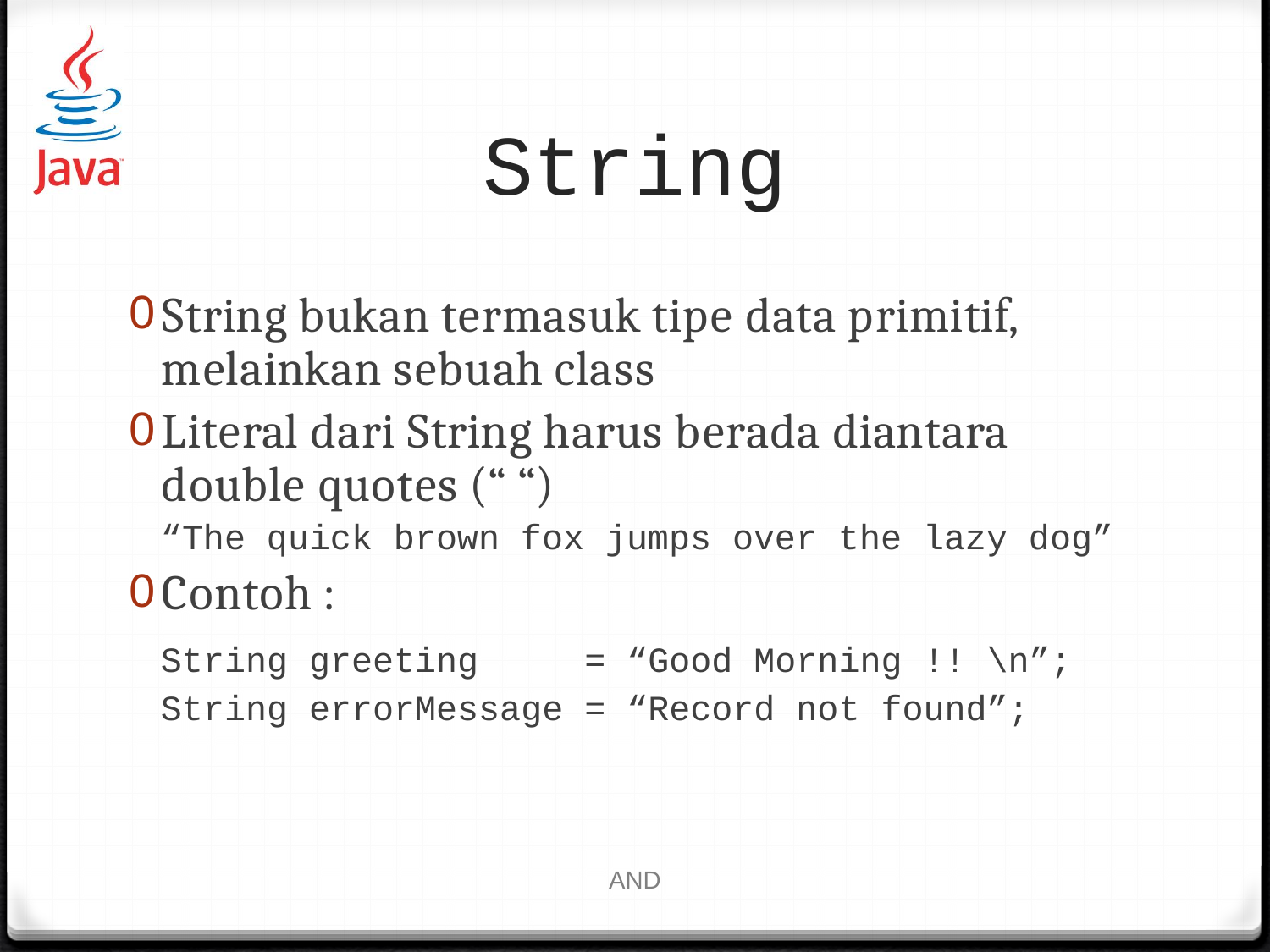

# String
String bukan termasuk tipe data primitif, melainkan sebuah class
Literal dari String harus berada diantara double quotes (“ “)
	“The quick brown fox jumps over the lazy dog”
Contoh :
	String greeting     = “Good Morning !! \n”;
	String errorMessage = “Record not found”;

AND